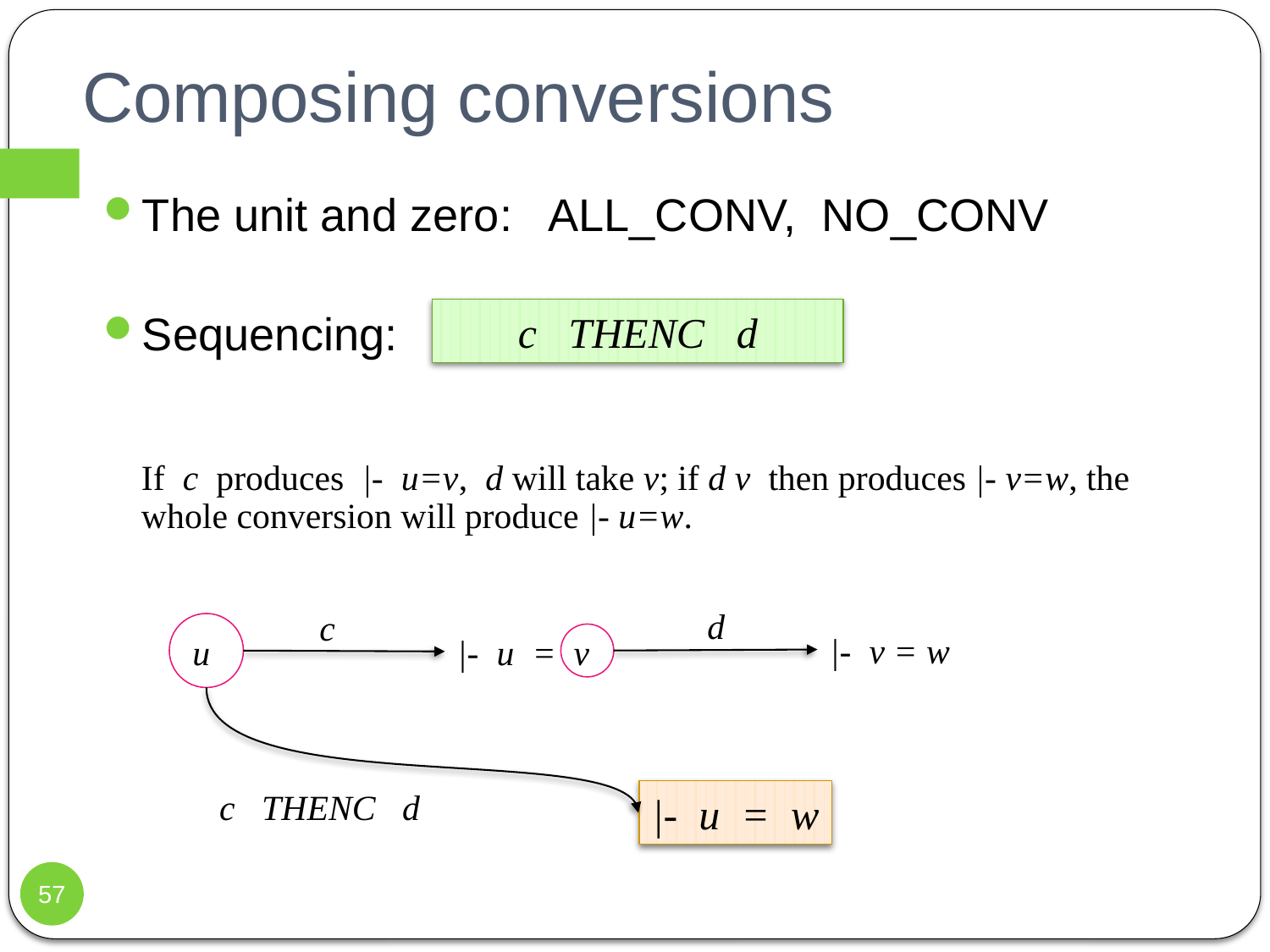

# Composing conversions
The unit and zero:   ALL_CONV,  NO_CONV

Sequencing:
If  c  produces  |-  u=v,  d will take v; if d v  then produces |- v=w, the whole conversion will produce |- u=w.
c   THENC   d
d
c

|-  v = w
u
|-  u  =  v

c   THENC   d
|-  u  =  w
57